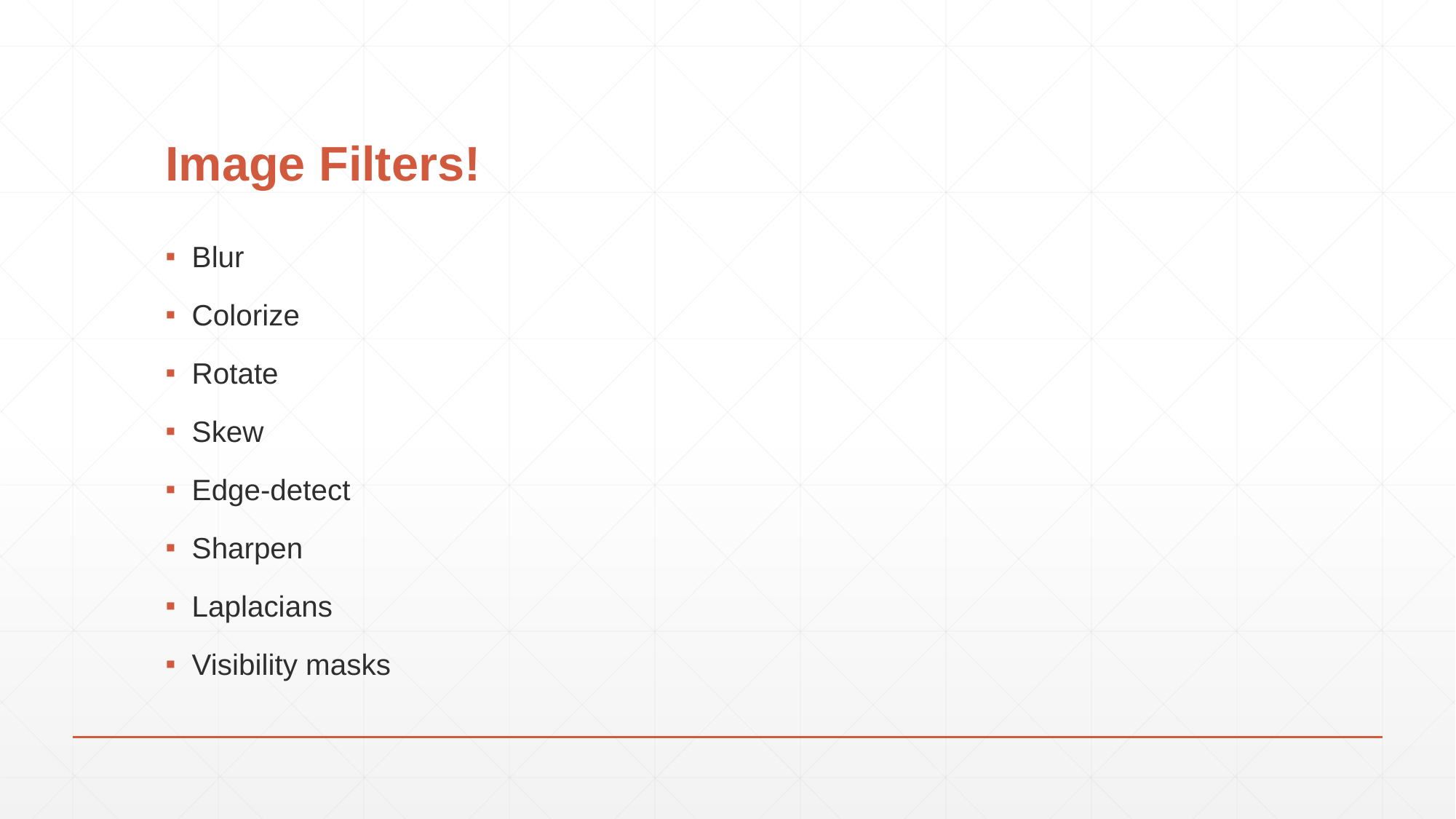

# Image Filters!
Blur
Colorize
Rotate
Skew
Edge-detect
Sharpen
Laplacians
Visibility masks